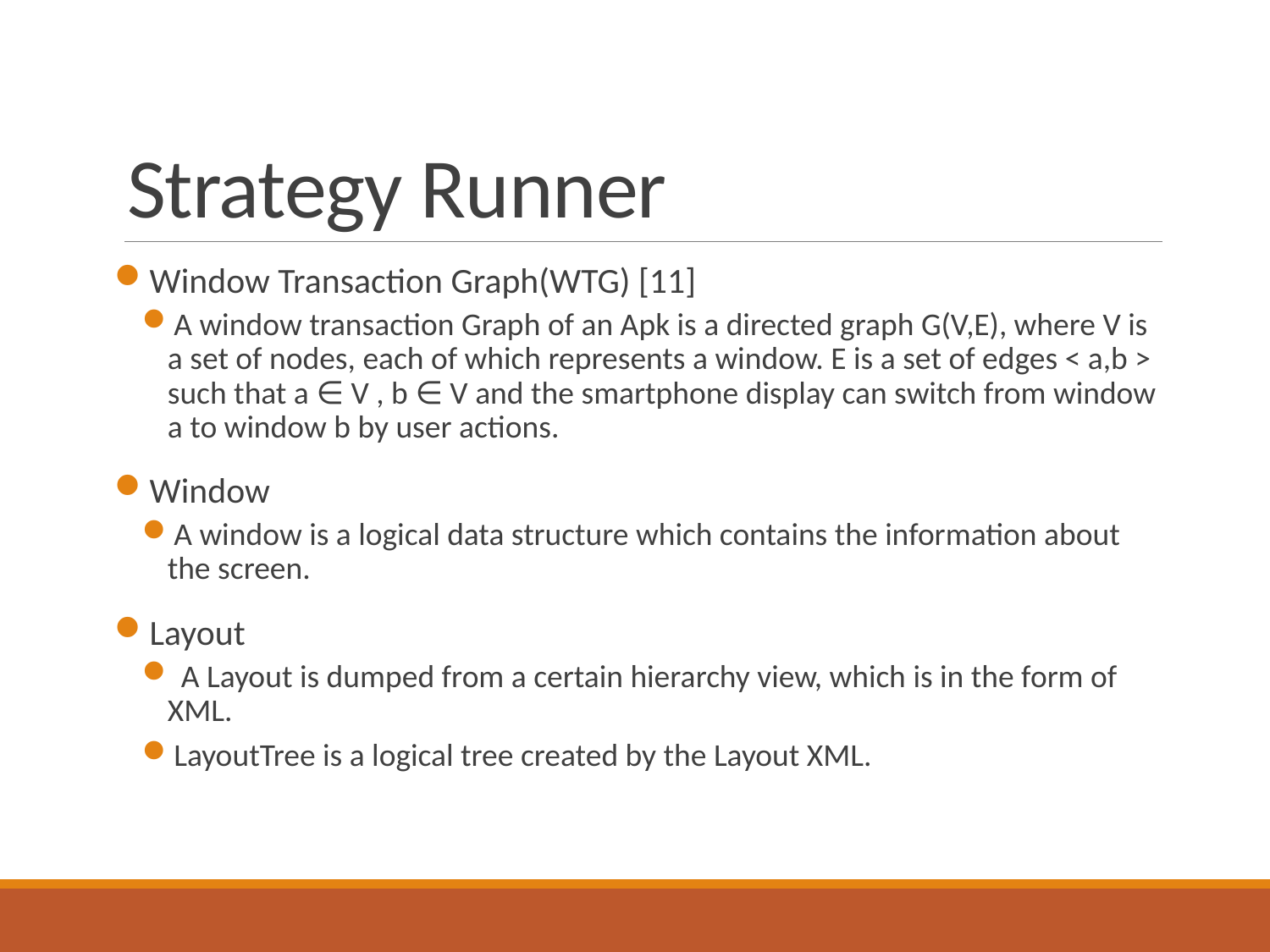

# Strategy Runner
Window Transaction Graph(WTG) [11]
A window transaction Graph of an Apk is a directed graph G(V,E), where V is a set of nodes, each of which represents a window. E is a set of edges < a,b > such that a ∈ V , b ∈ V and the smartphone display can switch from window a to window b by user actions.
Window
A window is a logical data structure which contains the information about the screen.
Layout
 A Layout is dumped from a certain hierarchy view, which is in the form of XML.
LayoutTree is a logical tree created by the Layout XML.